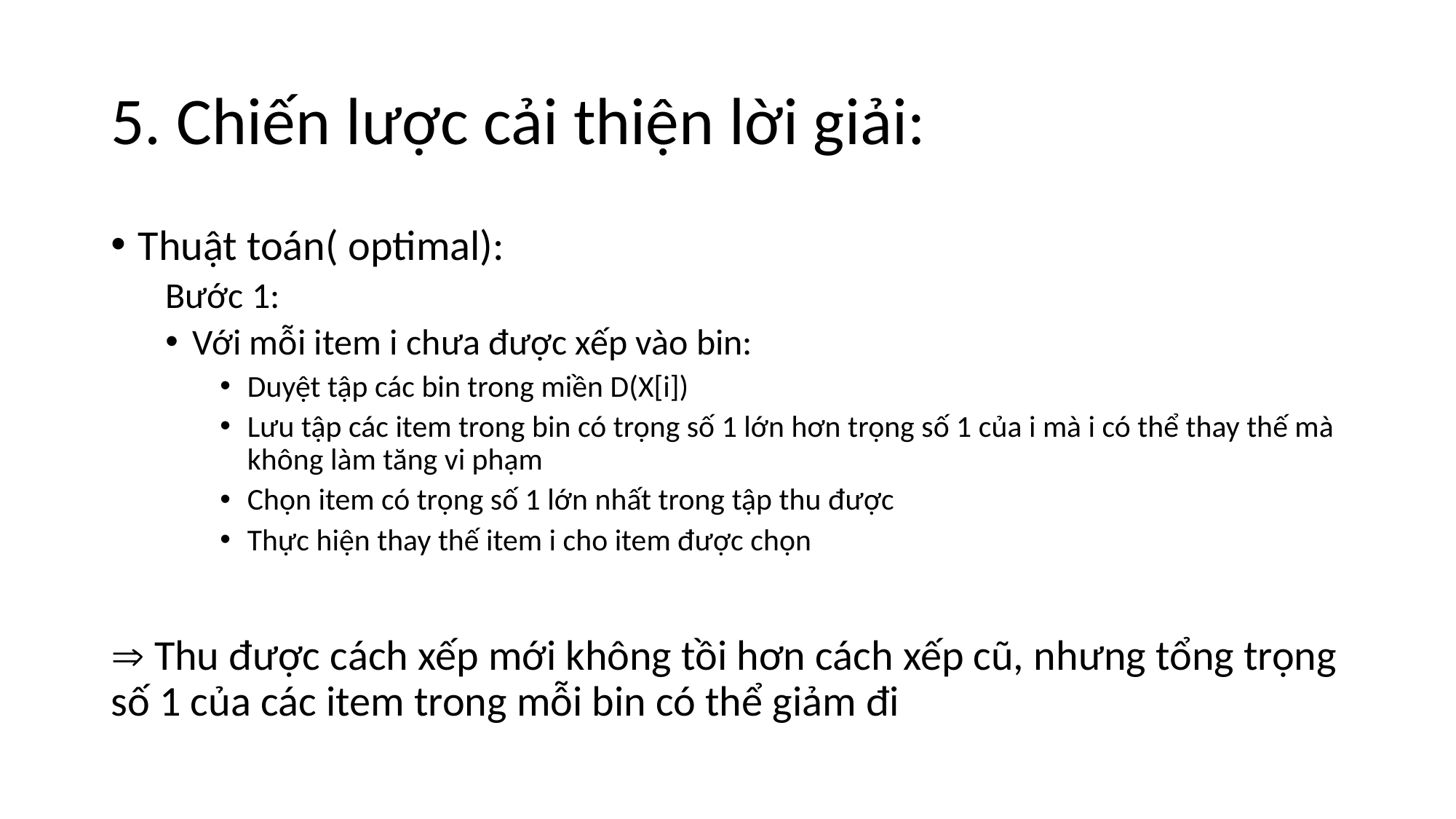

# 5. Chiến lược cải thiện lời giải:
Thuật toán( optimal):
Bước 1:
Với mỗi item i chưa được xếp vào bin:
Duyệt tập các bin trong miền D(X[i])
Lưu tập các item trong bin có trọng số 1 lớn hơn trọng số 1 của i mà i có thể thay thế mà không làm tăng vi phạm
Chọn item có trọng số 1 lớn nhất trong tập thu được
Thực hiện thay thế item i cho item được chọn

⇒ Thu được cách xếp mới không tồi hơn cách xếp cũ, nhưng tổng trọng số 1 của các item trong mỗi bin có thể giảm đi